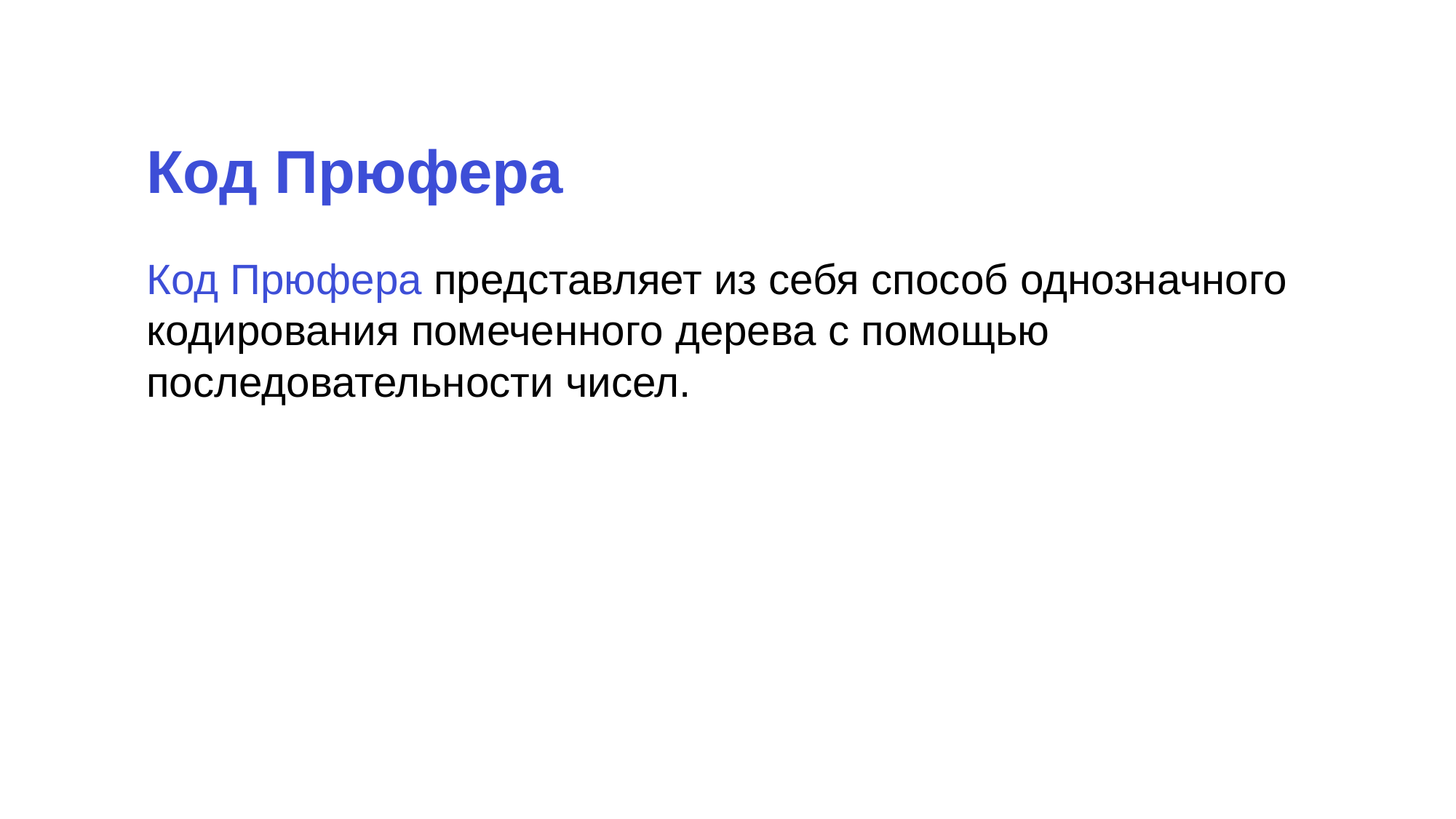

Код Прюфера
Код Прюфера представляет из себя способ однозначного кодирования помеченного дерева с помощью последовательности чисел.